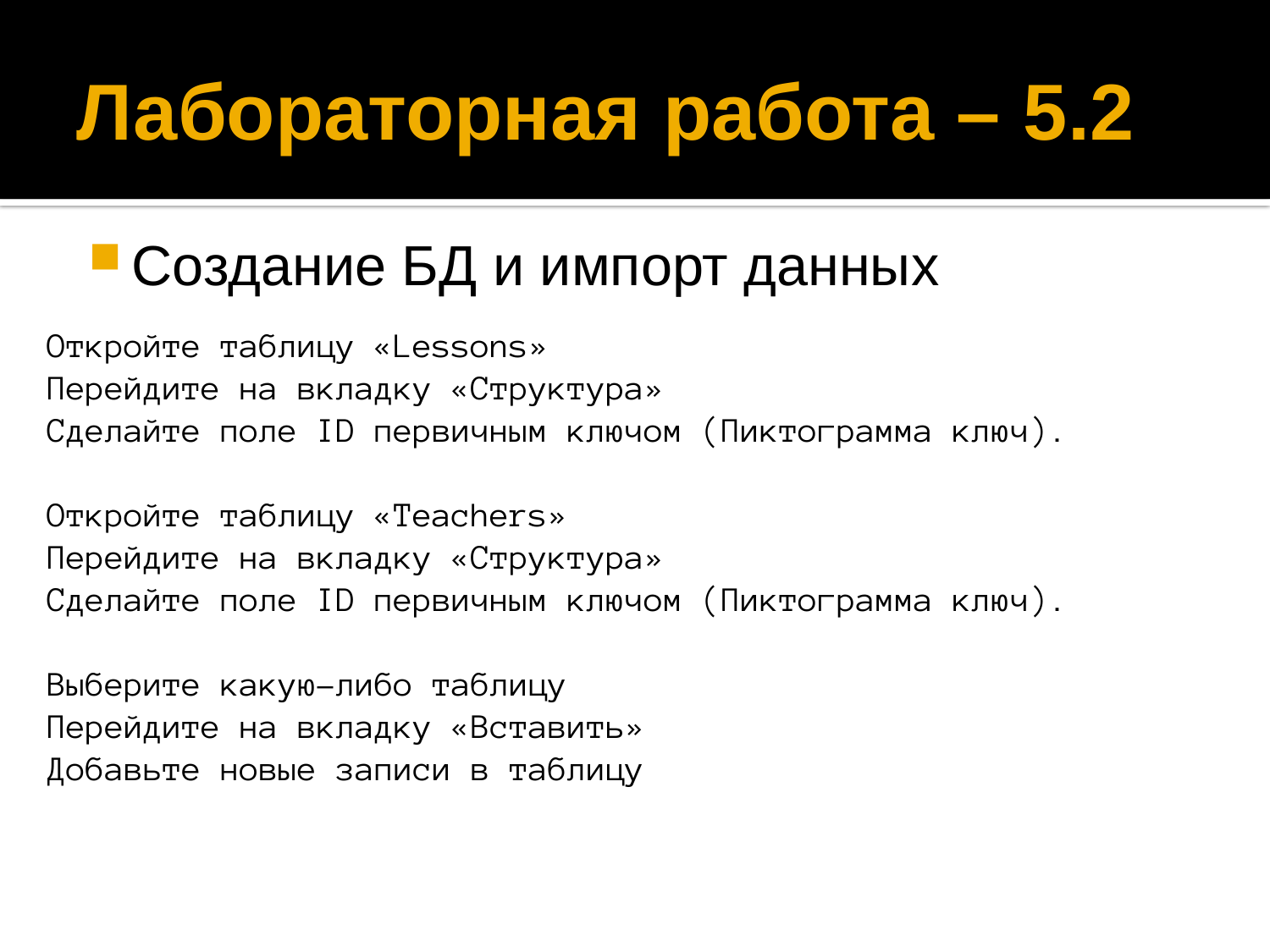

# Лабораторная работа – 5.2
Создание БД и импорт данных
Откройте таблицу «Lessons»
Перейдите на вкладку «Структура»
Сделайте поле ID первичным ключом (Пиктограмма ключ).

Откройте таблицу «Teachers»
Перейдите на вкладку «Структура»
Сделайте поле ID первичным ключом (Пиктограмма ключ).

Выберите какую-либо таблицу
Перейдите на вкладку «Вставить»
Добавьте новые записи в таблицу